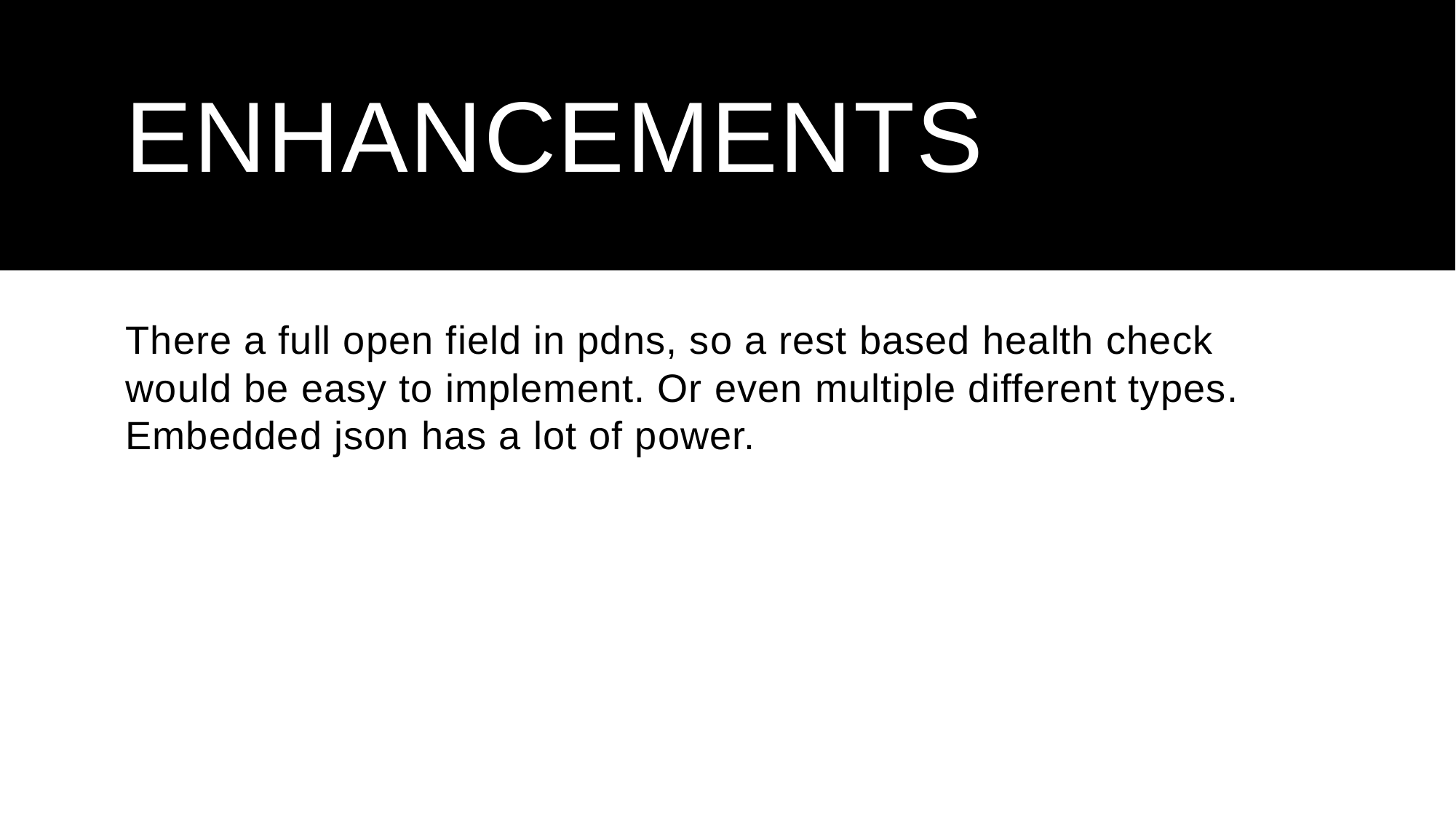

# Enhancements
There a full open field in pdns, so a rest based health check would be easy to implement. Or even multiple different types. Embedded json has a lot of power.